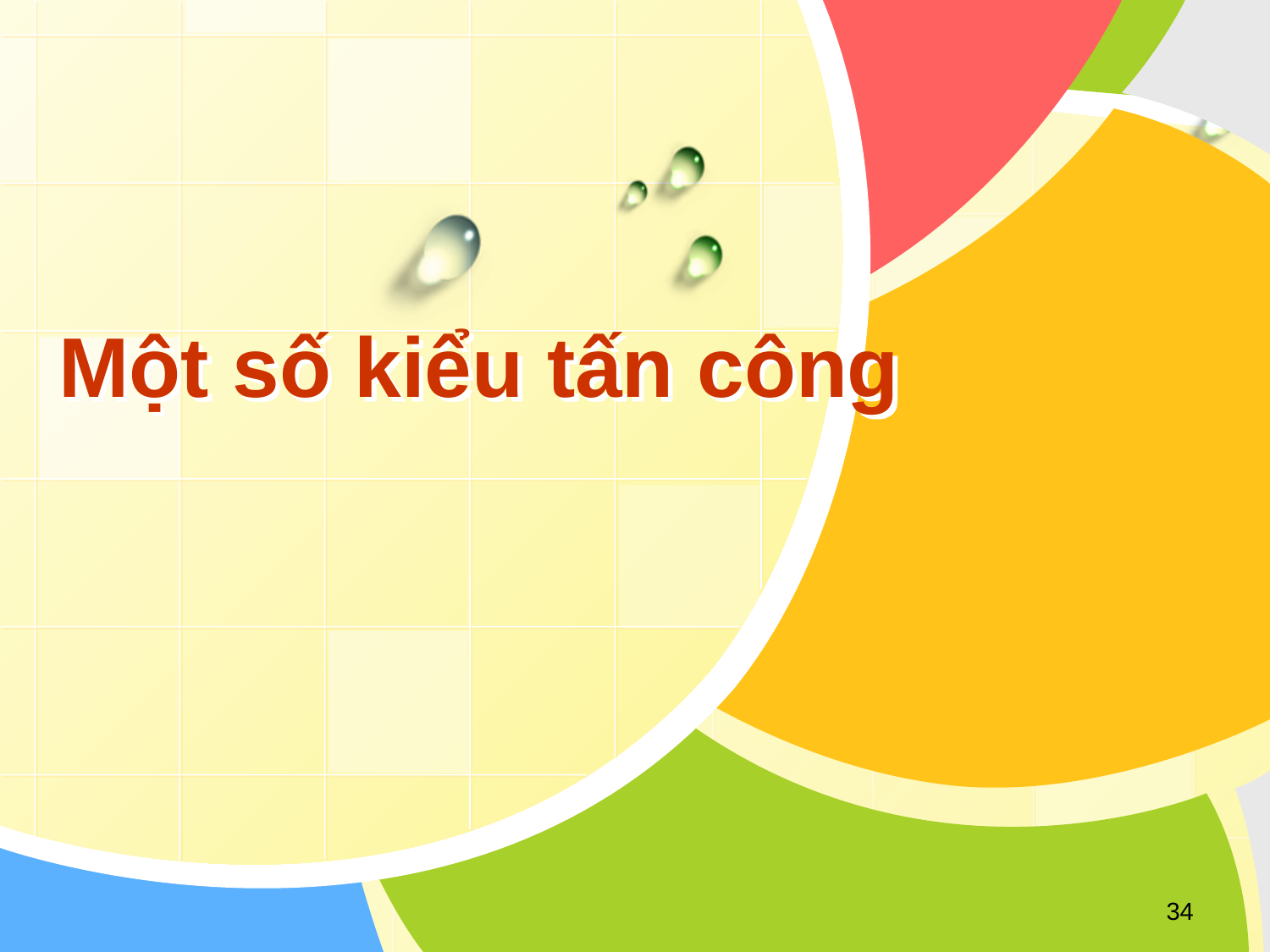

# Một số kiểu tấn công

34